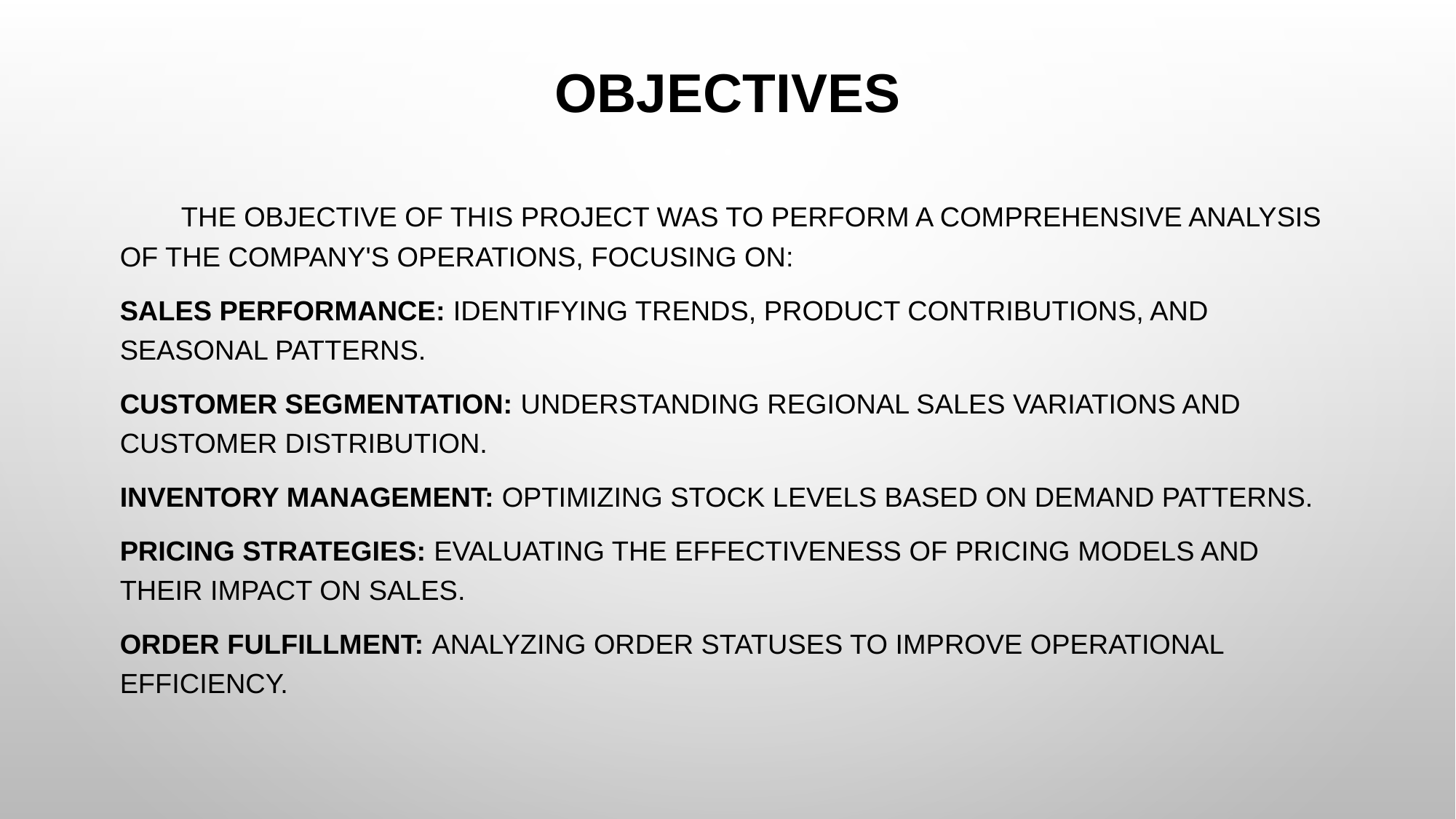

# Objectives
        The objective of this project was to perform a comprehensive analysis of the company's operations, focusing on:
Sales Performance: Identifying trends, product contributions, and seasonal patterns.
Customer Segmentation: Understanding regional sales variations and customer distribution.
Inventory Management: Optimizing stock levels based on demand patterns.
Pricing Strategies: Evaluating the effectiveness of pricing models and their impact on sales.
Order Fulfillment: Analyzing order statuses to improve operational efficiency.